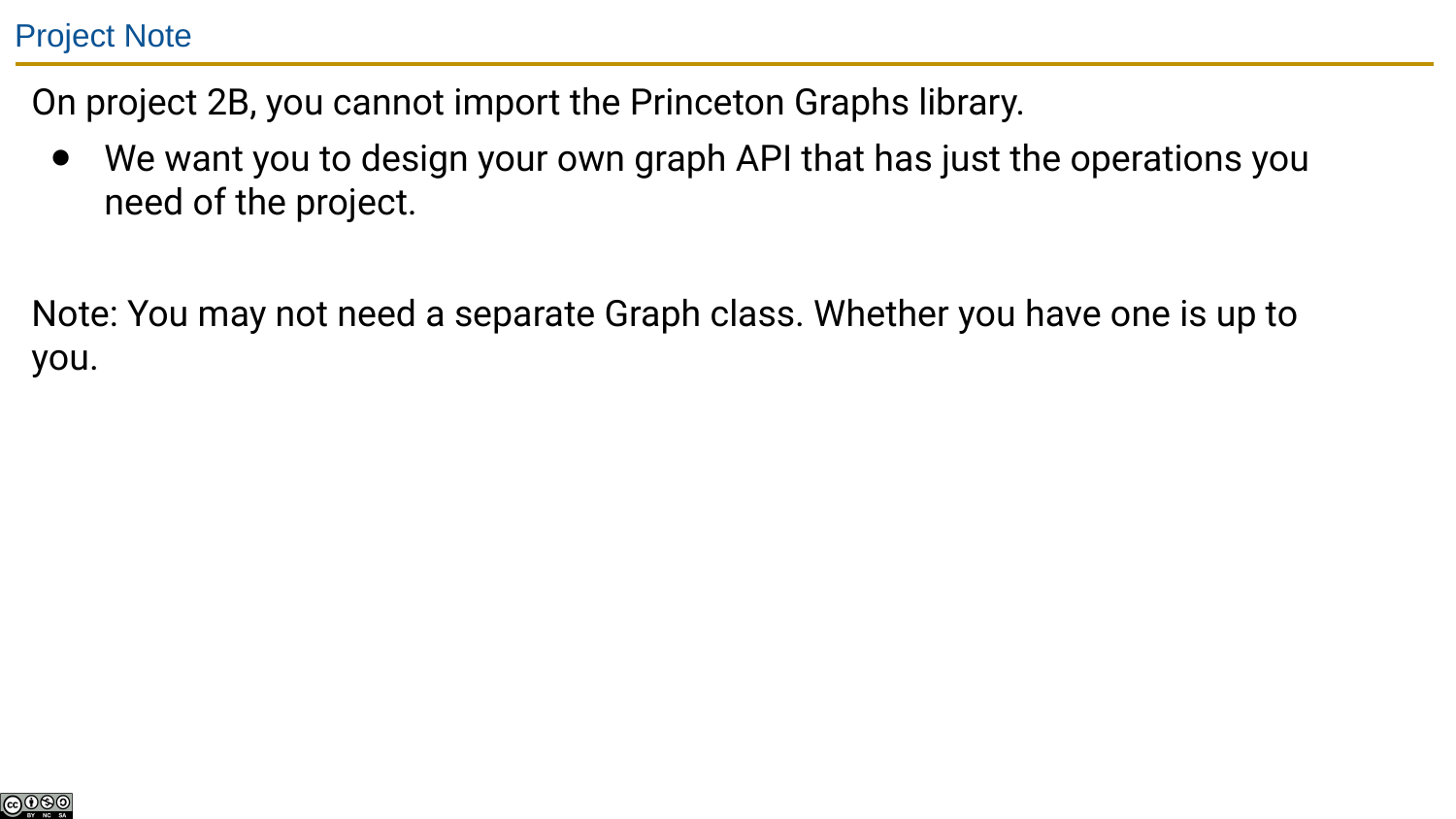

# Project Note
On project 2B, you cannot import the Princeton Graphs library.
We want you to design your own graph API that has just the operations you need of the project.

Note: You may not need a separate Graph class. Whether you have one is up to you.